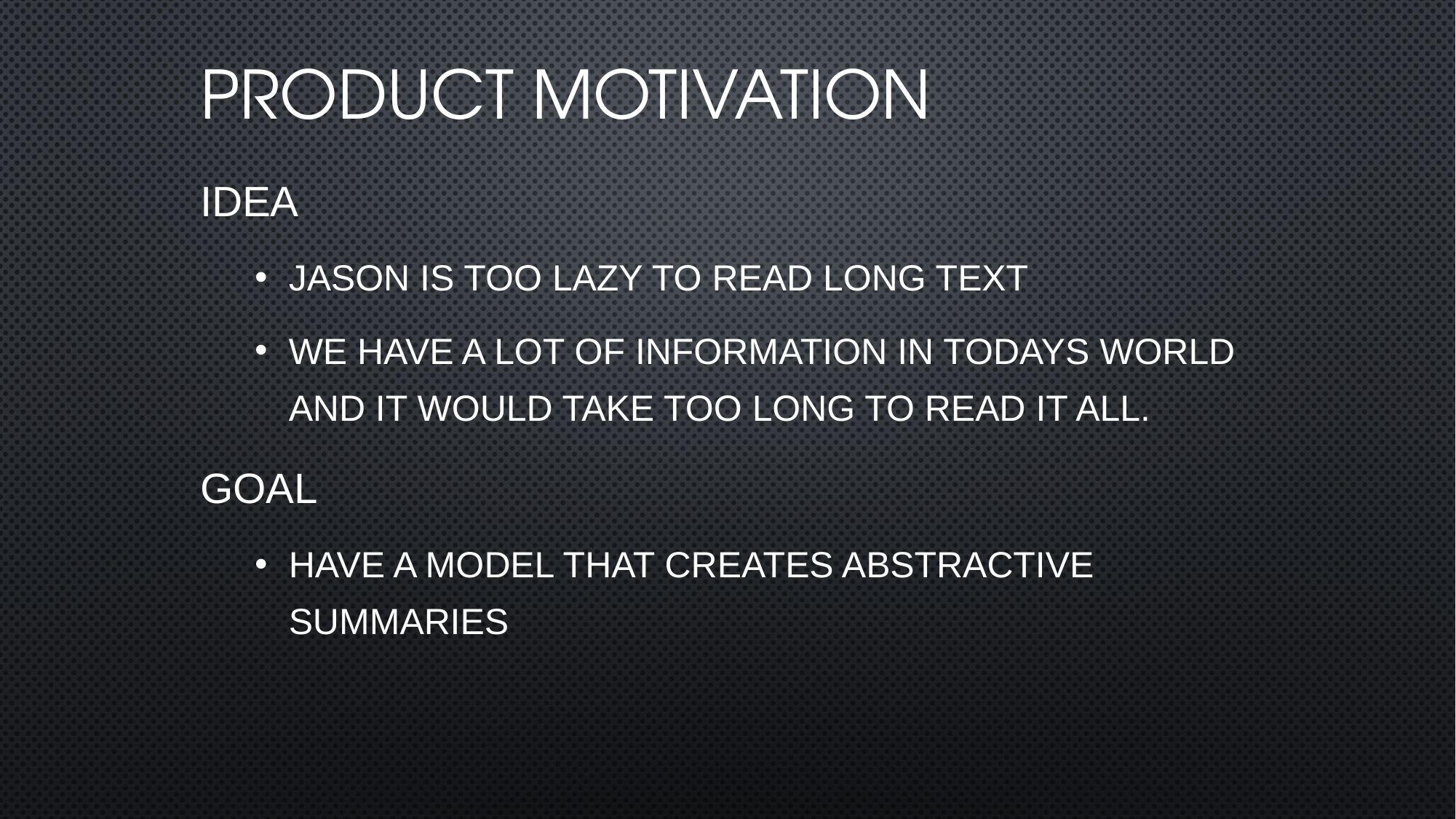

# Product motivation
Idea
Jason is too lazy to read long text
We have a lot of information in todays world and it would take too long to read it all.
Goal
Have a model that creates abstractive summaries